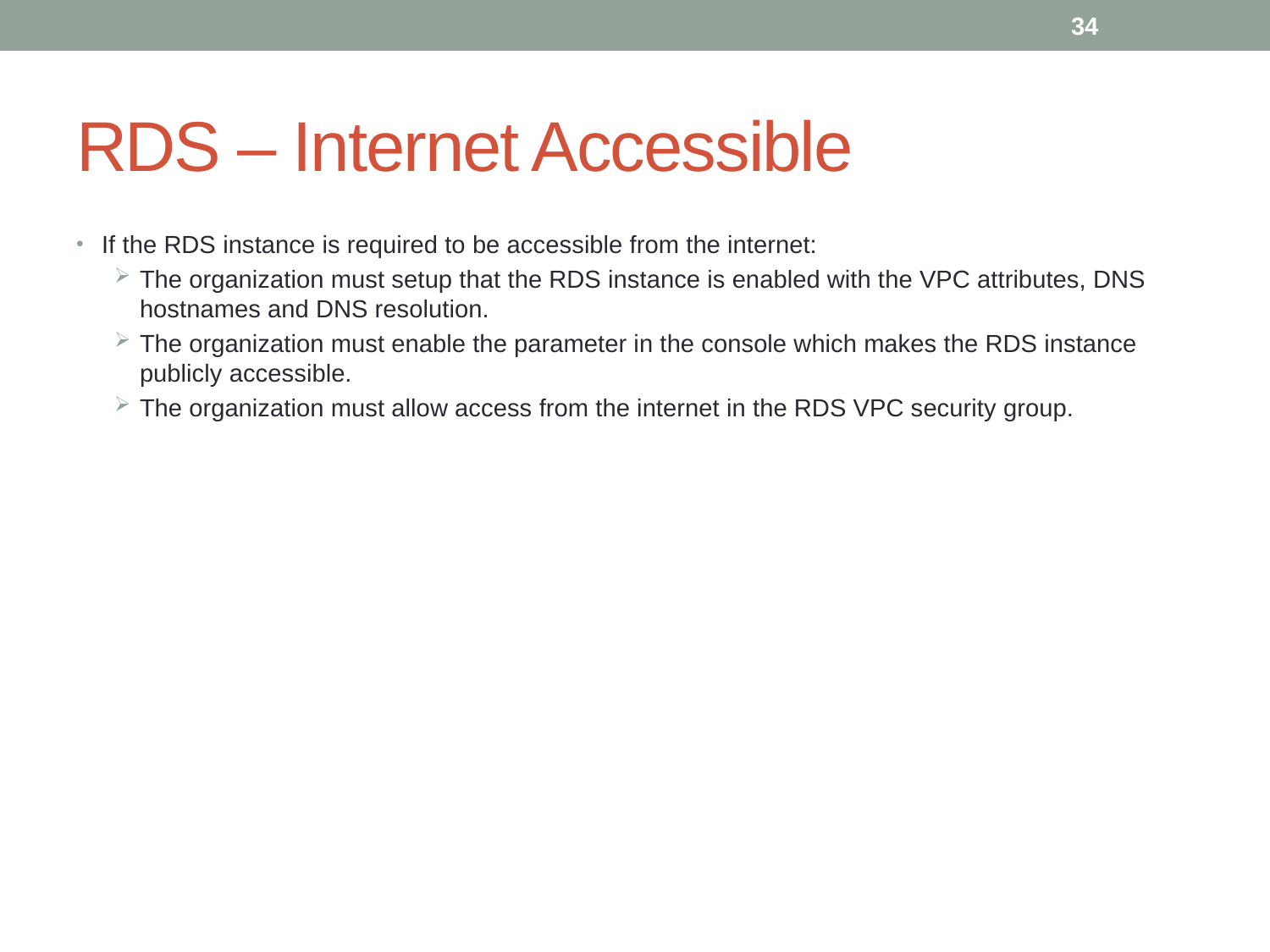

34
# RDS – Internet Accessible
If the RDS instance is required to be accessible from the internet:
The organization must setup that the RDS instance is enabled with the VPC attributes, DNS hostnames and DNS resolution.
The organization must enable the parameter in the console which makes the RDS instance publicly accessible.
The organization must allow access from the internet in the RDS VPC security group.